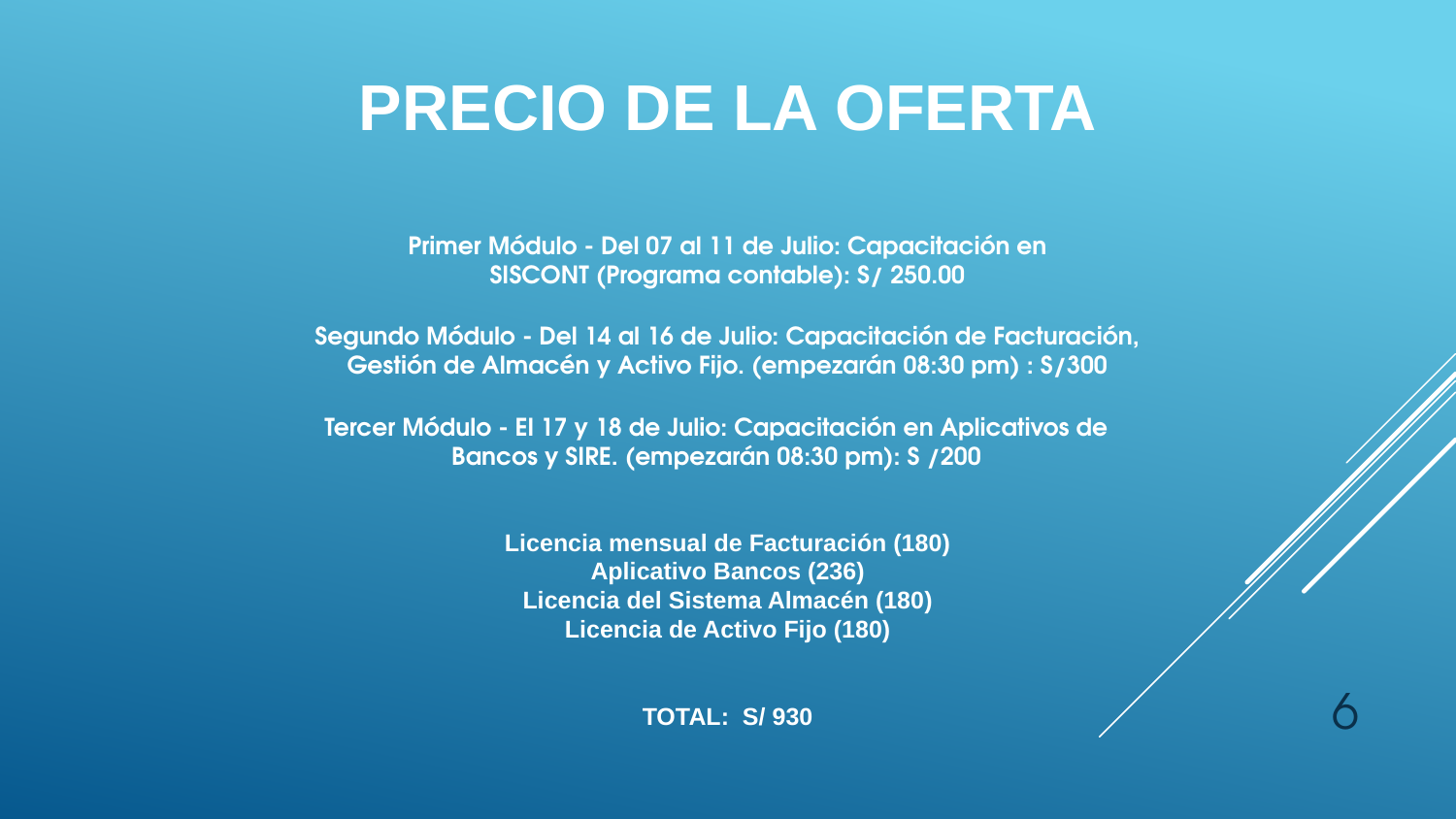

PRECIO DE LA OFERTA
Primer Módulo - Del 07 al 11 de Julio: Capacitación en SISCONT (Programa contable): S/ 250.00
Segundo Módulo - Del 14 al 16 de Julio: Capacitación de Facturación, Gestión de Almacén y Activo Fijo. (empezarán 08:30 pm) : S/300
Tercer Módulo - El 17 y 18 de Julio: Capacitación en Aplicativos de Bancos y SIRE. (empezarán 08:30 pm): S /200
Licencia mensual de Facturación (180)
Aplicativo Bancos (236)
Licencia del Sistema Almacén (180)
Licencia de Activo Fijo (180)
6
TOTAL:  S/ 930